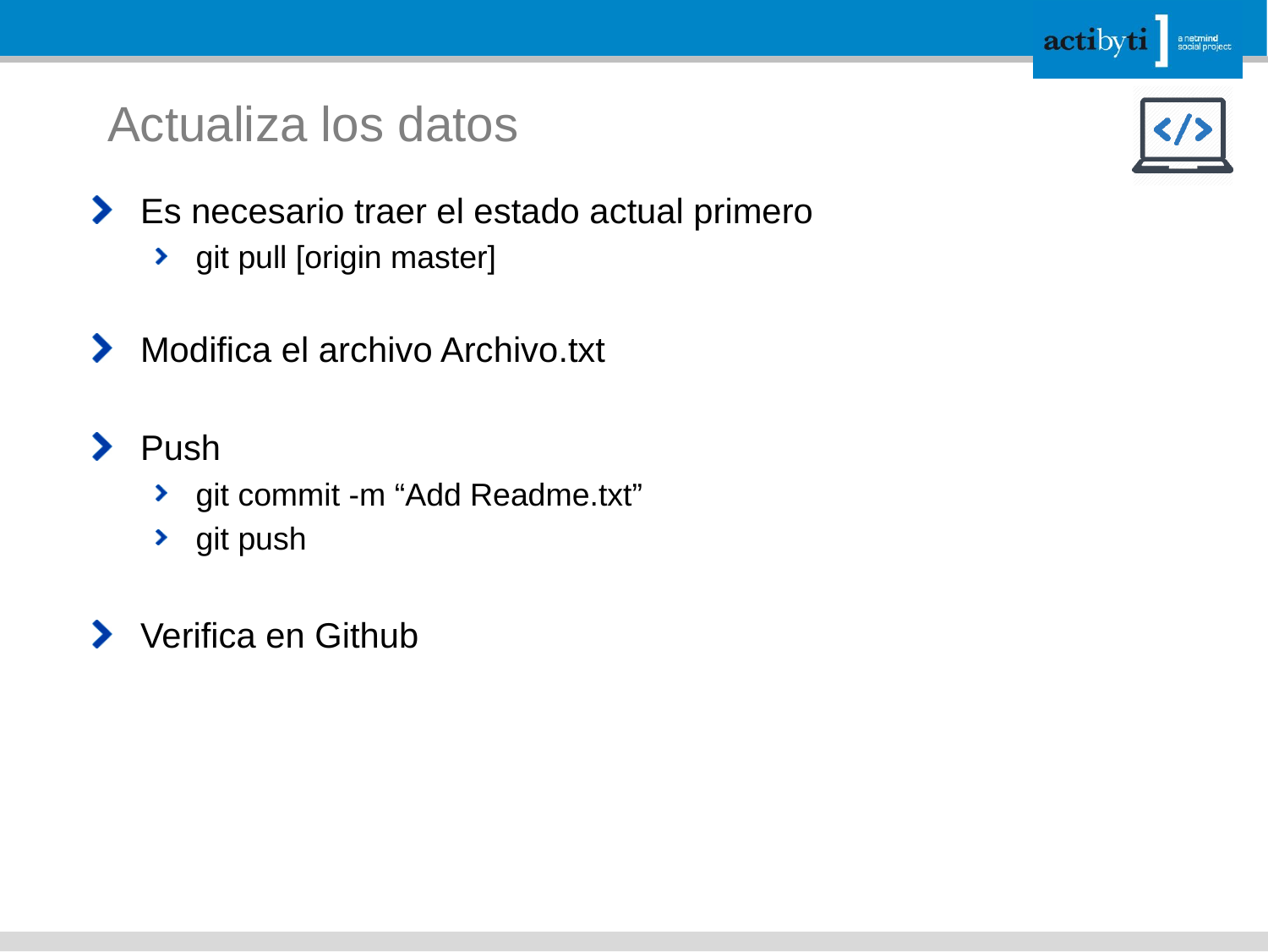

Actualiza los datos
Es necesario traer el estado actual primero
git pull [origin master]

Modifica el archivo Archivo.txt

Push
git commit -m “Add Readme.txt”
git push

Verifica en Github